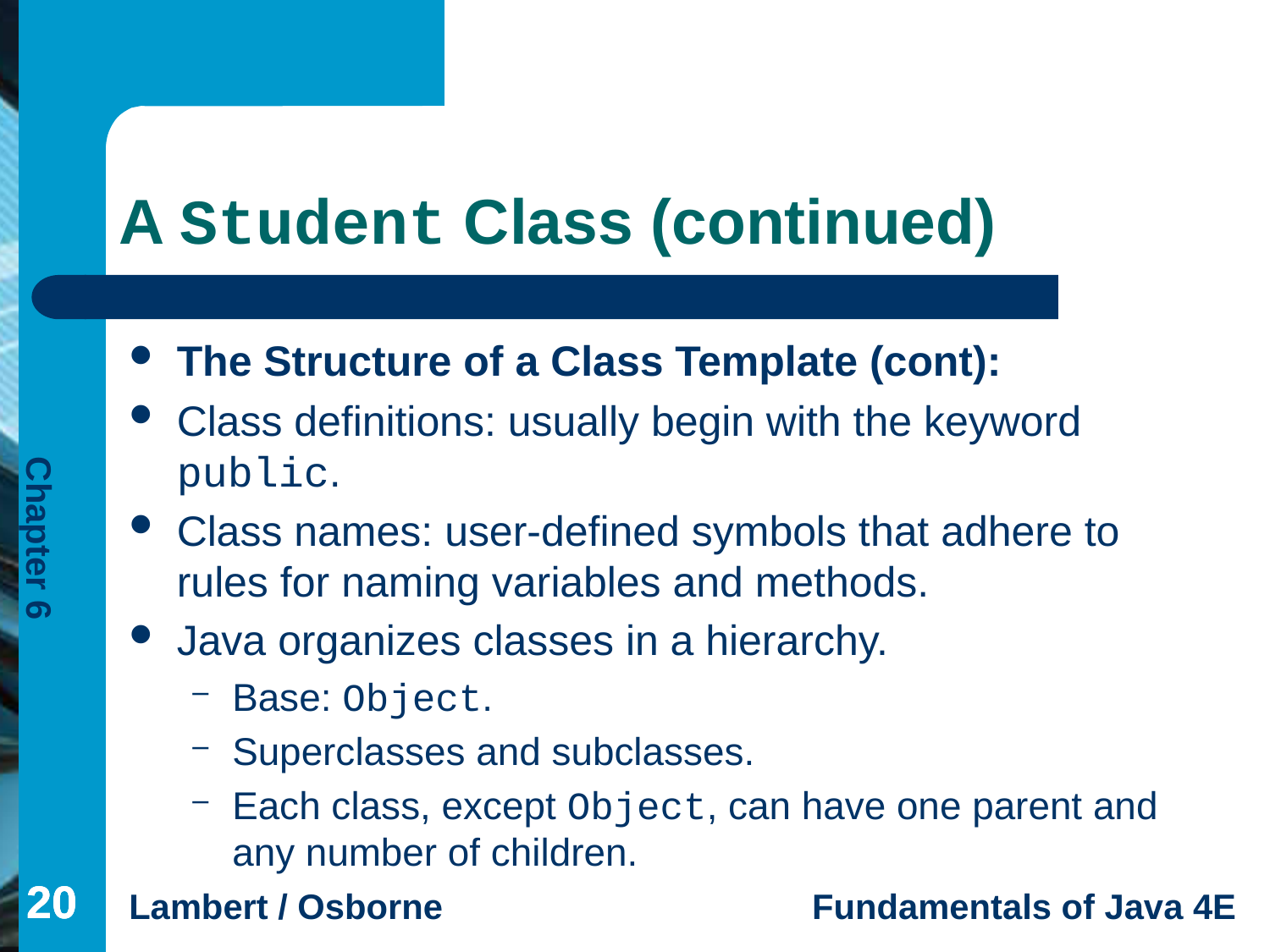

# A Student Class (continued)
The Structure of a Class Template (cont):
Class definitions: usually begin with the keyword public.
Class names: user-defined symbols that adhere to rules for naming variables and methods.
Java organizes classes in a hierarchy.
Base: Object.
Superclasses and subclasses.
Each class, except Object, can have one parent and any number of children.
20
20
20